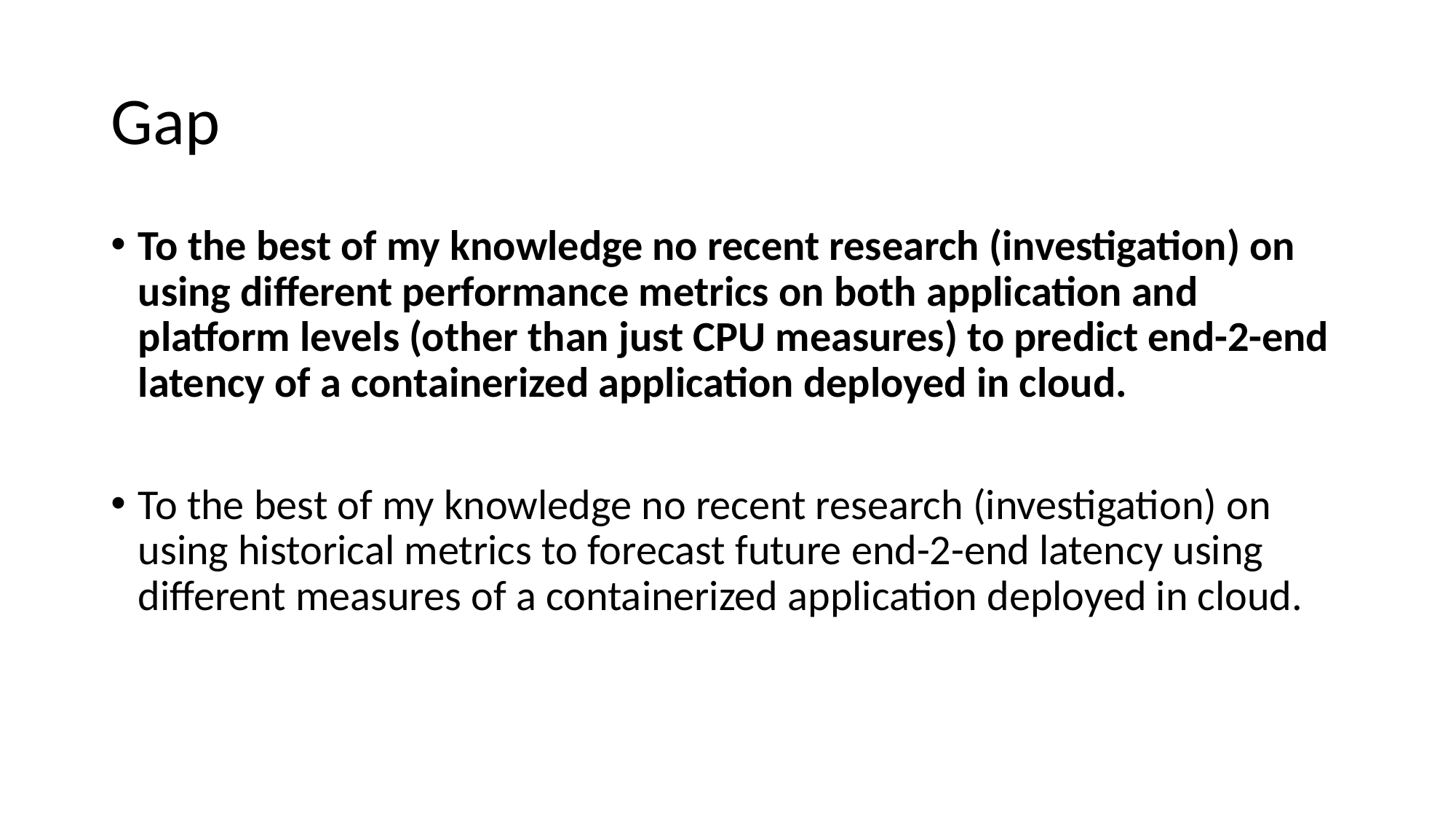

# Gap
To the best of my knowledge no recent research (investigation) on using different performance metrics on both application and platform levels (other than just CPU measures) to predict end-2-end latency of a containerized application deployed in cloud.

To the best of my knowledge no recent research (investigation) on using historical metrics to forecast future end-2-end latency using different measures of a containerized application deployed in cloud.